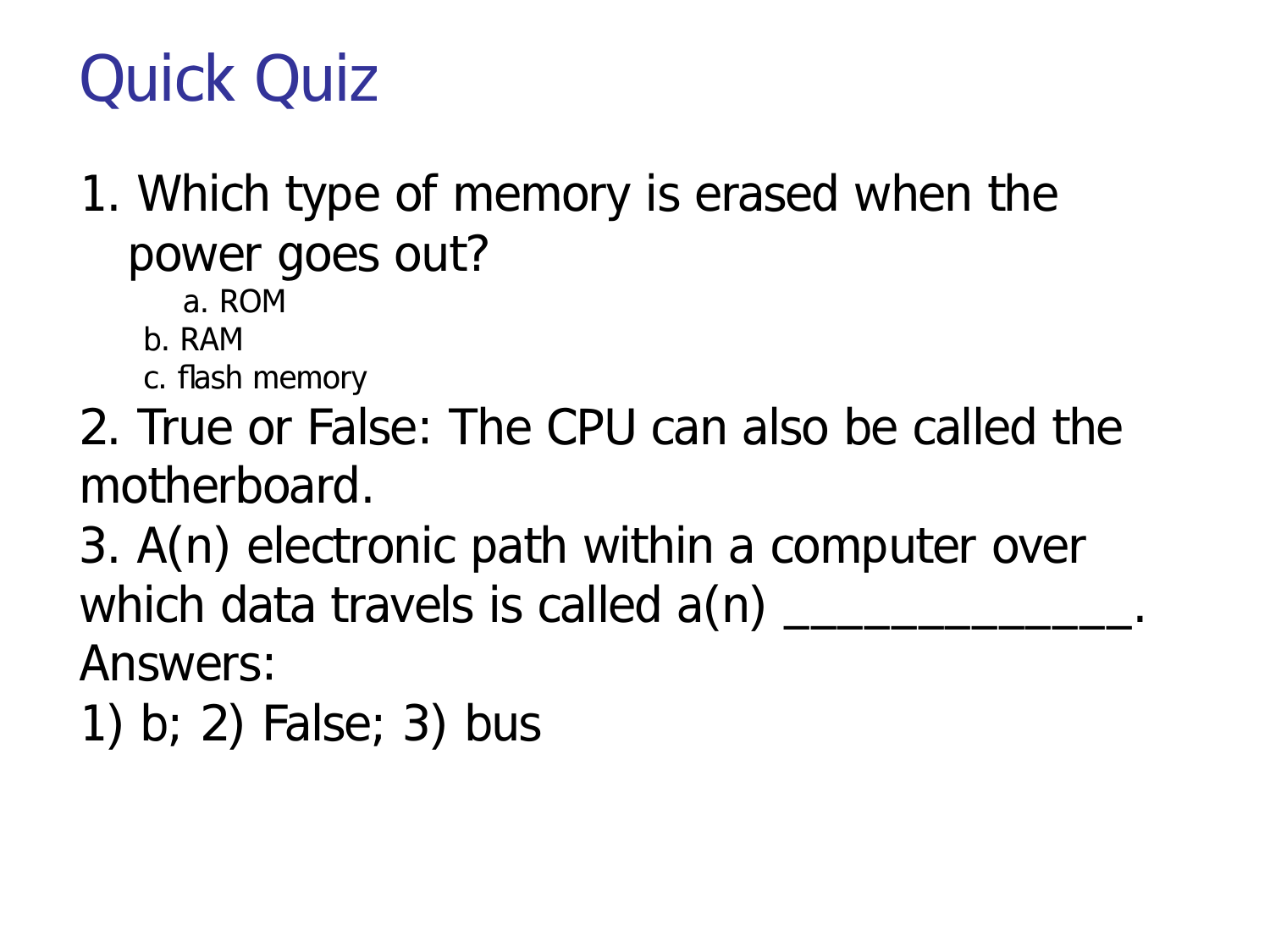

Quick Quiz
1. Which type of memory is erased when the power goes out?
	a. ROM
	b. RAM
	c. flash memory
2. True or False: The CPU can also be called the motherboard.
3. A(n) electronic path within a computer over which data travels is called a(n) _____________.
Answers:
1) b; 2) False; 3) bus
48